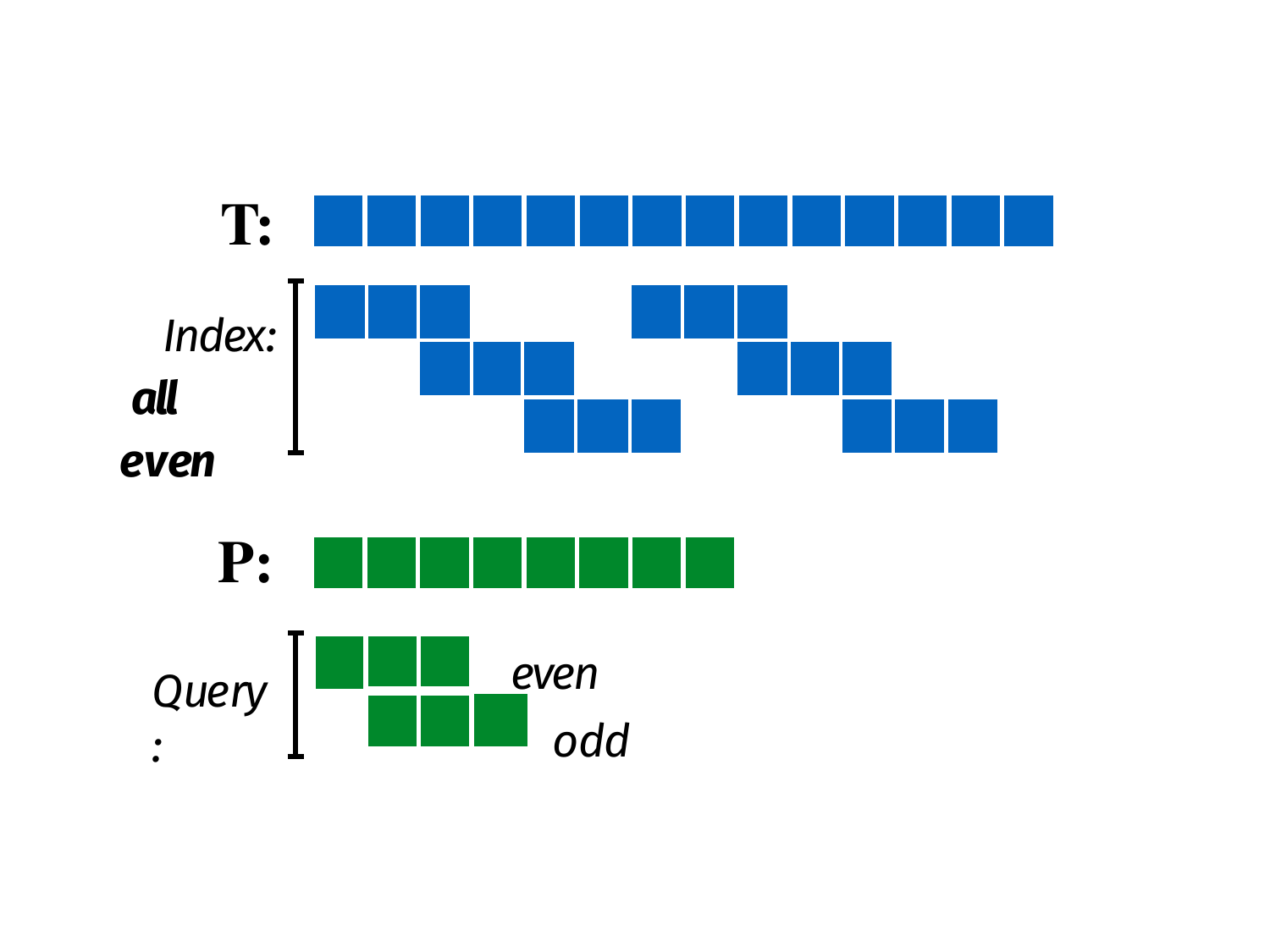

# T:
|  |  |  |  |  |  |  |  |  |  |  |  |  |  |
| --- | --- | --- | --- | --- | --- | --- | --- | --- | --- | --- | --- | --- | --- |

|  |  |  |  |  |  |  |  |  |  |  |  |  |
| --- | --- | --- | --- | --- | --- | --- | --- | --- | --- | --- | --- | --- |
|  |  |  |  |  |  |  |  |  |  |  |  |  |
|  |  |  |  |  |  |  |  |  |  |  |  |  |
Index:  all even
P:
|  |  |  |  |  |  |  |  |
| --- | --- | --- | --- | --- | --- | --- | --- |

|  |  |  |  |
| --- | --- | --- | --- |
|  |  |  |  |
even
Query:
odd